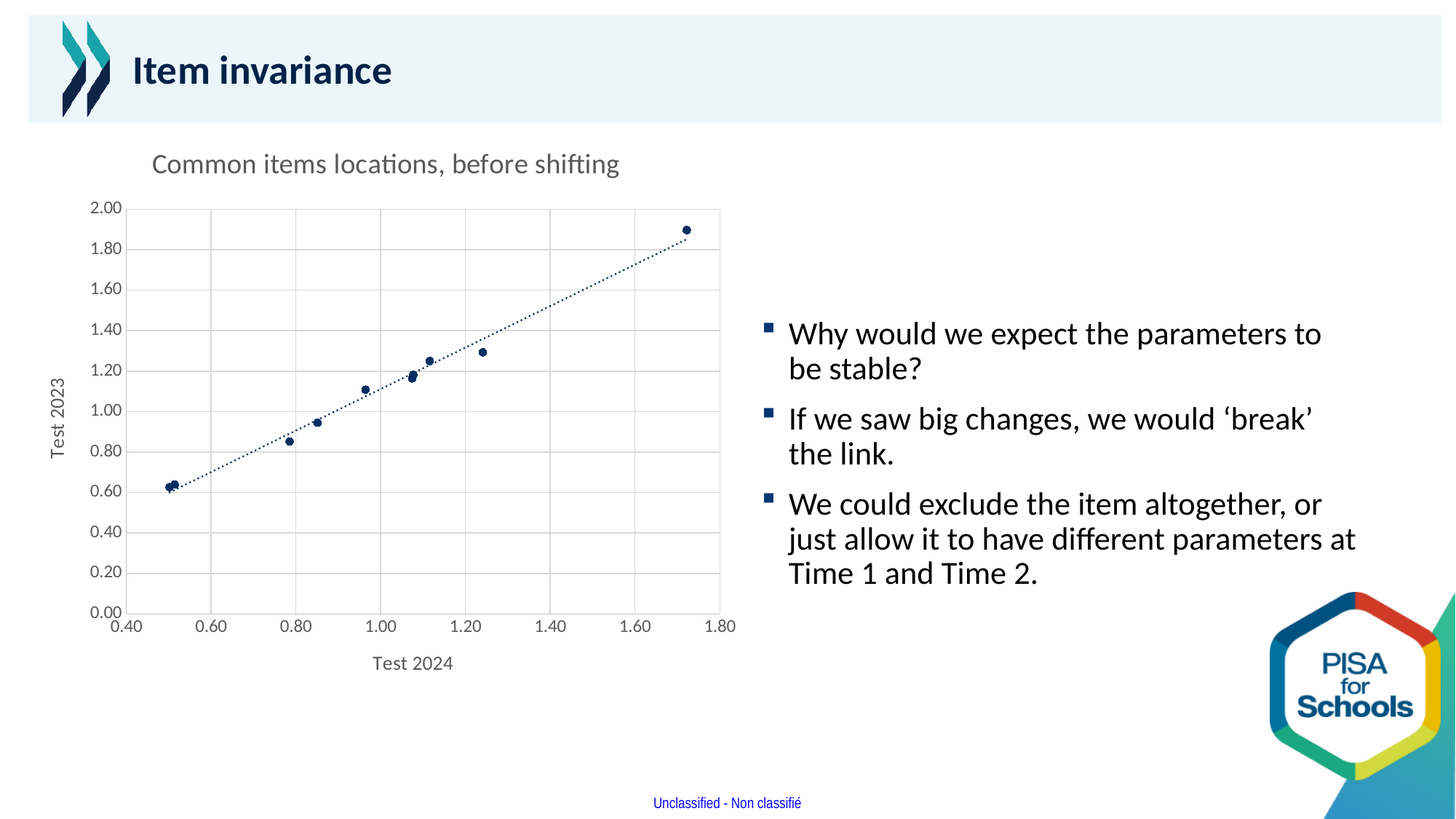

# Item invariance

### Chart: Common items locations, before shifting

| Category |  |
|---|---|
Why would we expect the parameters to be stable?
If we saw big changes, we would ‘break’ the link.
We could exclude the item altogether, or just allow it to have different parameters at Time 1 and Time 2.